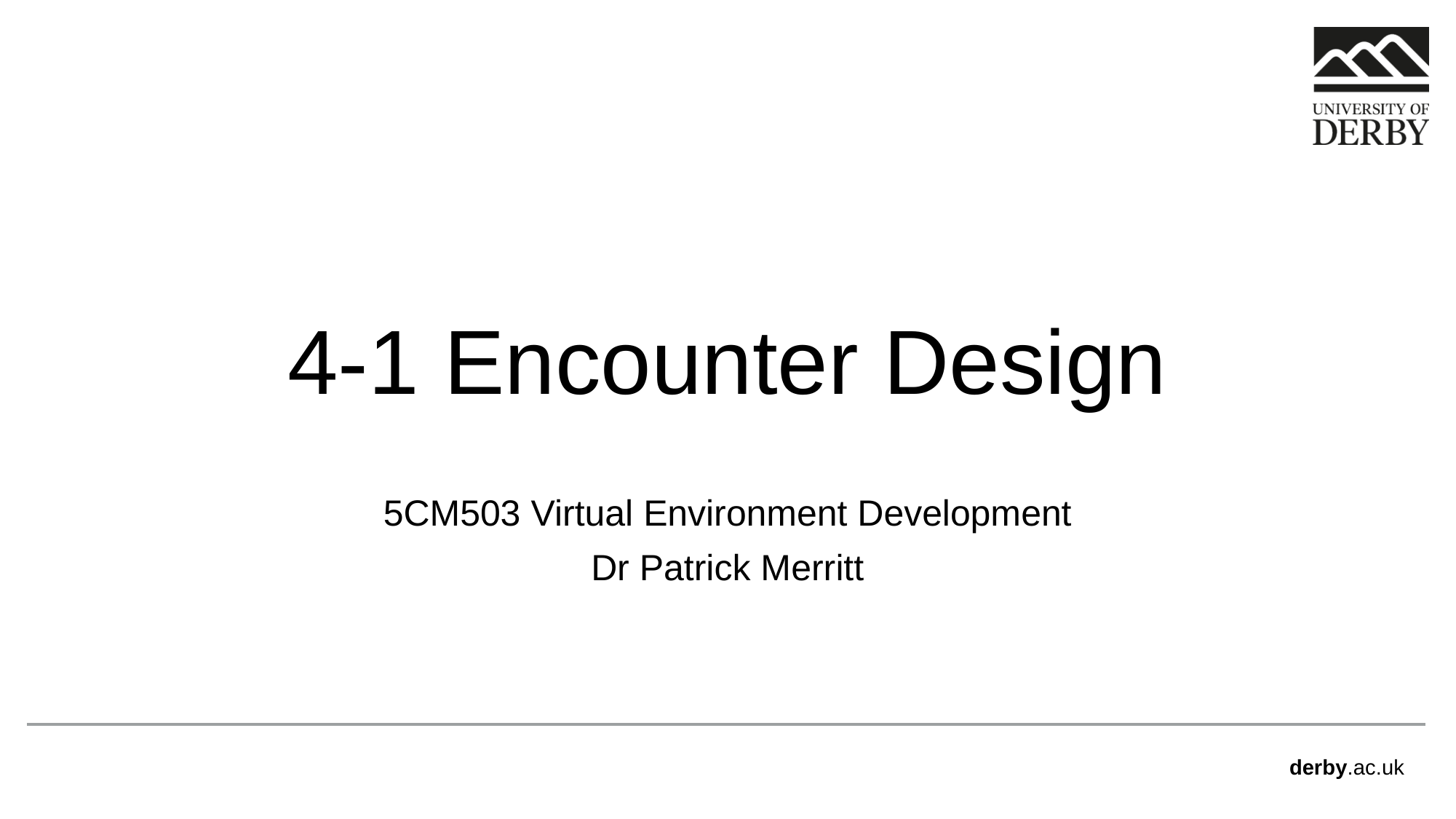

# 4-1 Encounter Design

5CM503 Virtual Environment Development
Dr Patrick Merritt